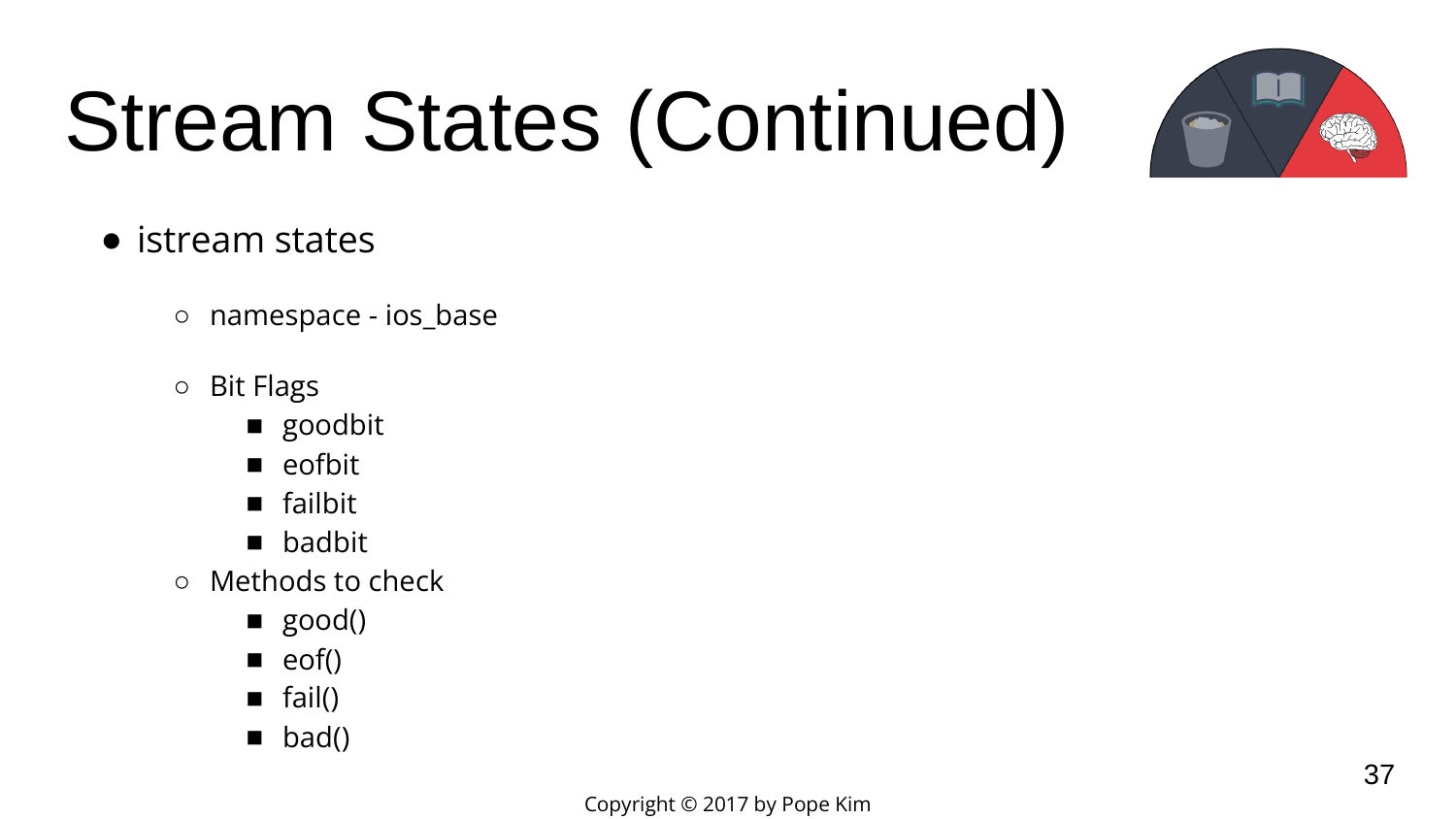

# Stream States (Continued)
istream states
namespace - ios_base
Bit Flags
goodbit
eofbit
failbit
badbit
Methods to check
good()
eof()
fail()
bad()
37